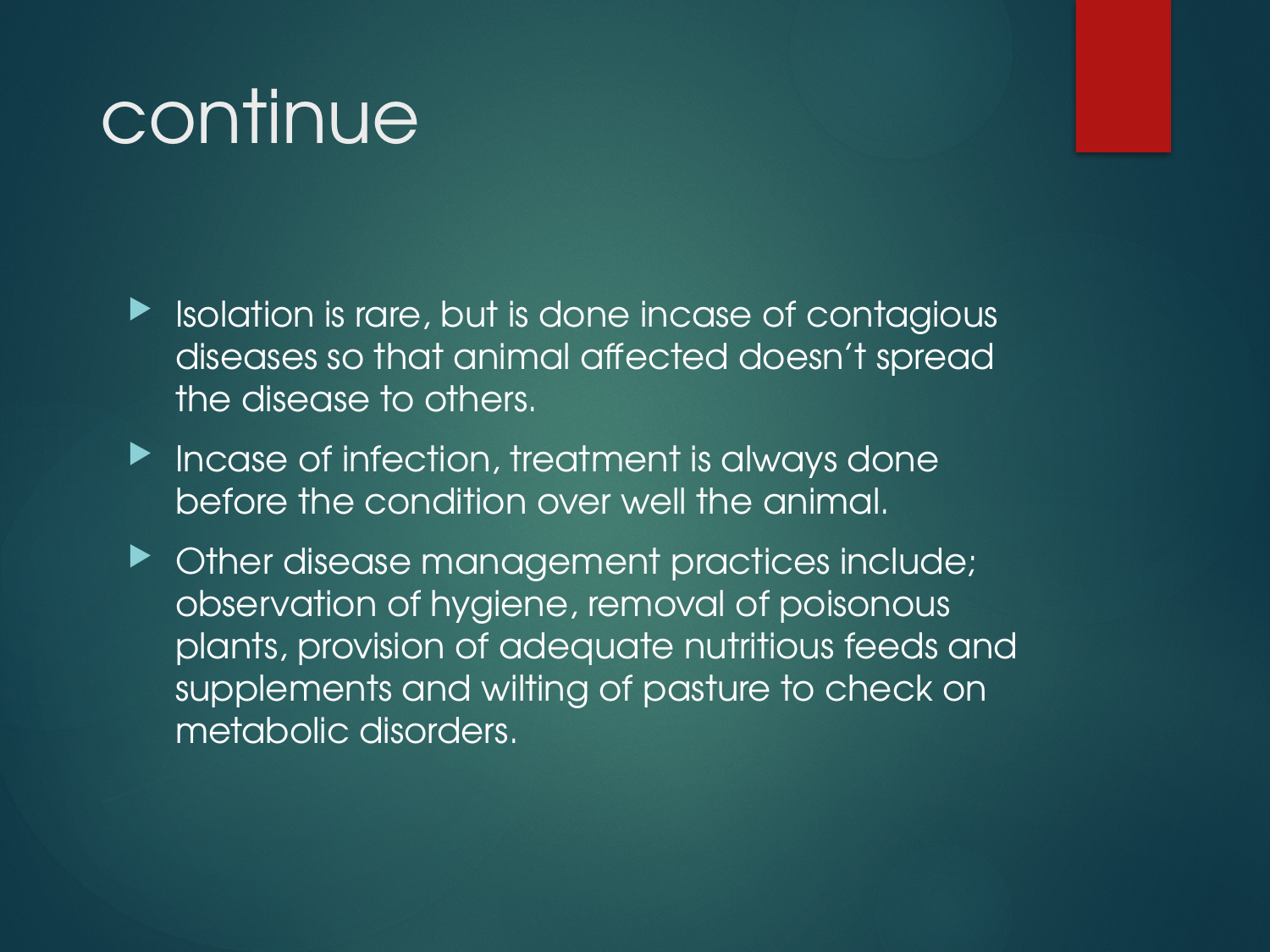

# continue
Isolation is rare, but is done incase of contagious diseases so that animal affected doesn’t spread the disease to others.
Incase of infection, treatment is always done before the condition over well the animal.
Other disease management practices include; observation of hygiene, removal of poisonous plants, provision of adequate nutritious feeds and supplements and wilting of pasture to check on metabolic disorders.